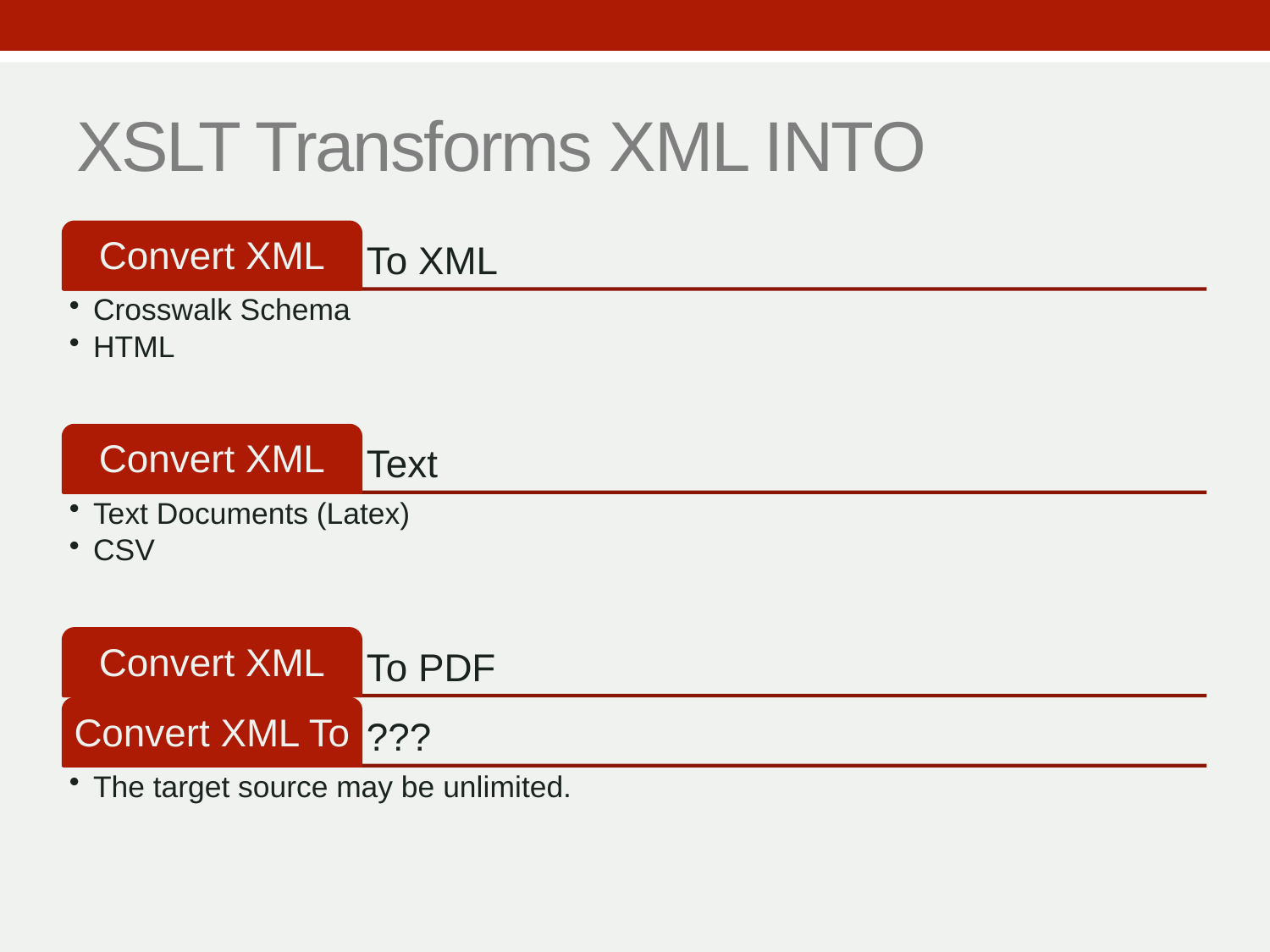

# XSLT Transforms XML INTO
To XML
Convert XML
Crosswalk Schema
HTML
Text
Convert XML
Text Documents (Latex)
CSV
To PDF
Convert XML
???
Convert XML To
The target source may be unlimited.